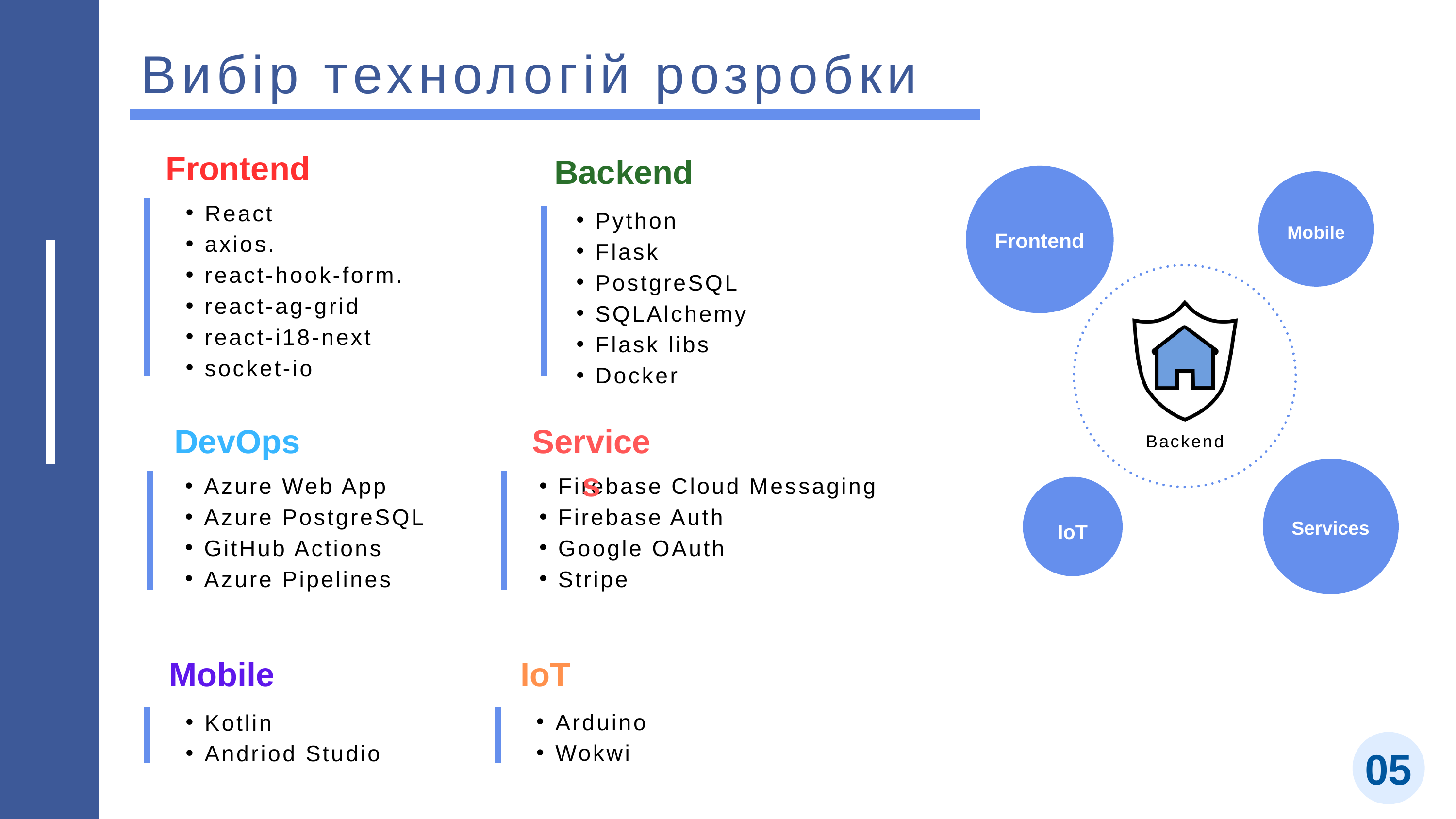

Вибір технологій розробки
Frontend
Backend

Frontend

Mobile
React
axios.
react-hook-form.
react-ag-grid
react-i18-next
socket-io

Python
Flask
PostgreSQL
SQLAlchemy
Flask libs
Docker

PostgrQL
DevOps
Services
Backend

Services
Azure Web App
Azure PostgreSQL
GitHub Actions
Azure Pipelines
Firebase Cloud Messaging
Firebase Auth
Google OAuth
Stripe

IoT
Mobile
IoT
Arduino
Wokwi
Kotlin
Andriod Studio

05